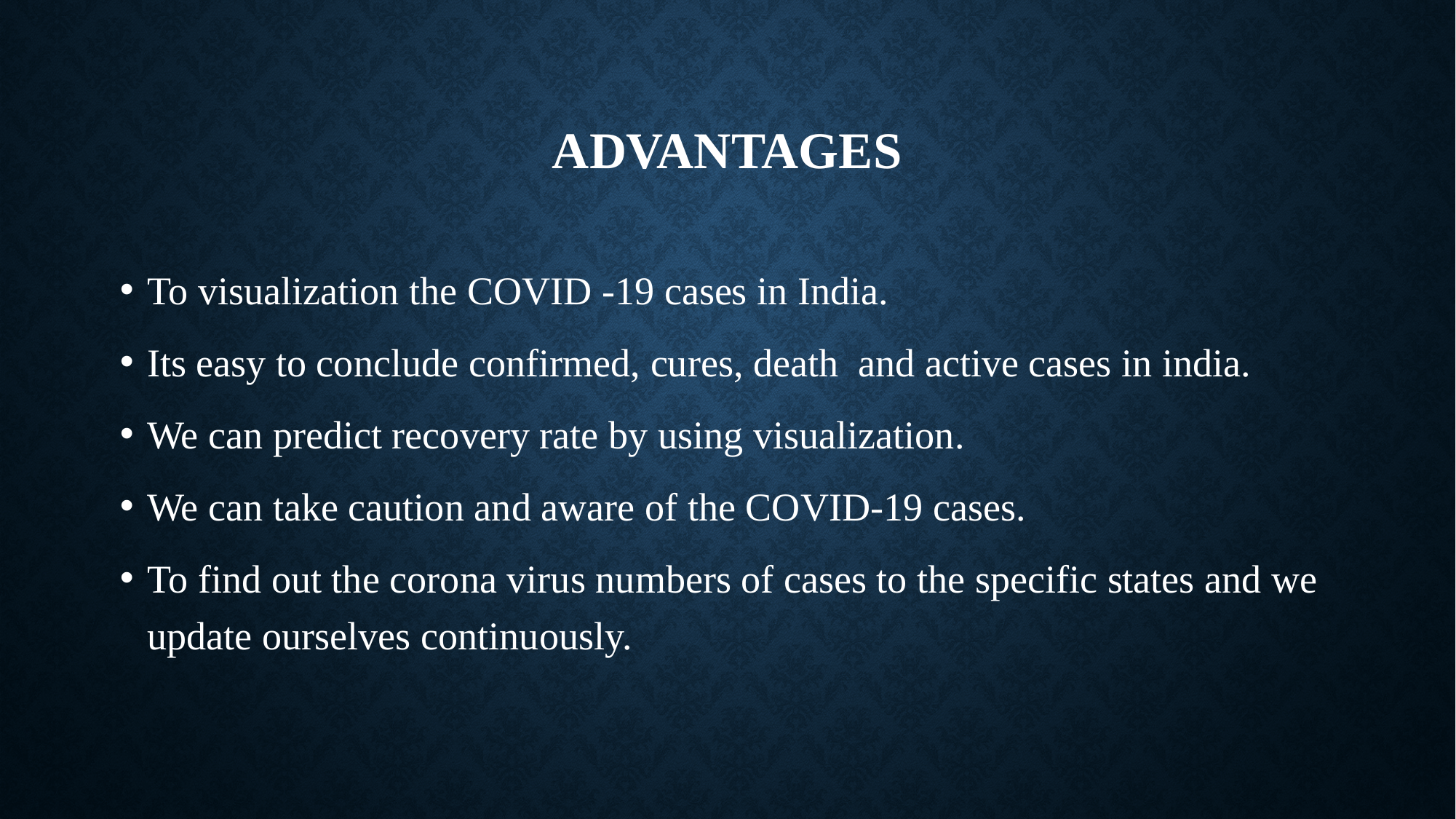

# ADVANTAGEs
To visualization the COVID -19 cases in India.
Its easy to conclude confirmed, cures, death  and active cases in india.
We can predict recovery rate by using visualization.
We can take caution and aware of the COVID-19 cases.
To find out the corona virus numbers of cases to the specific states and we update ourselves continuously.